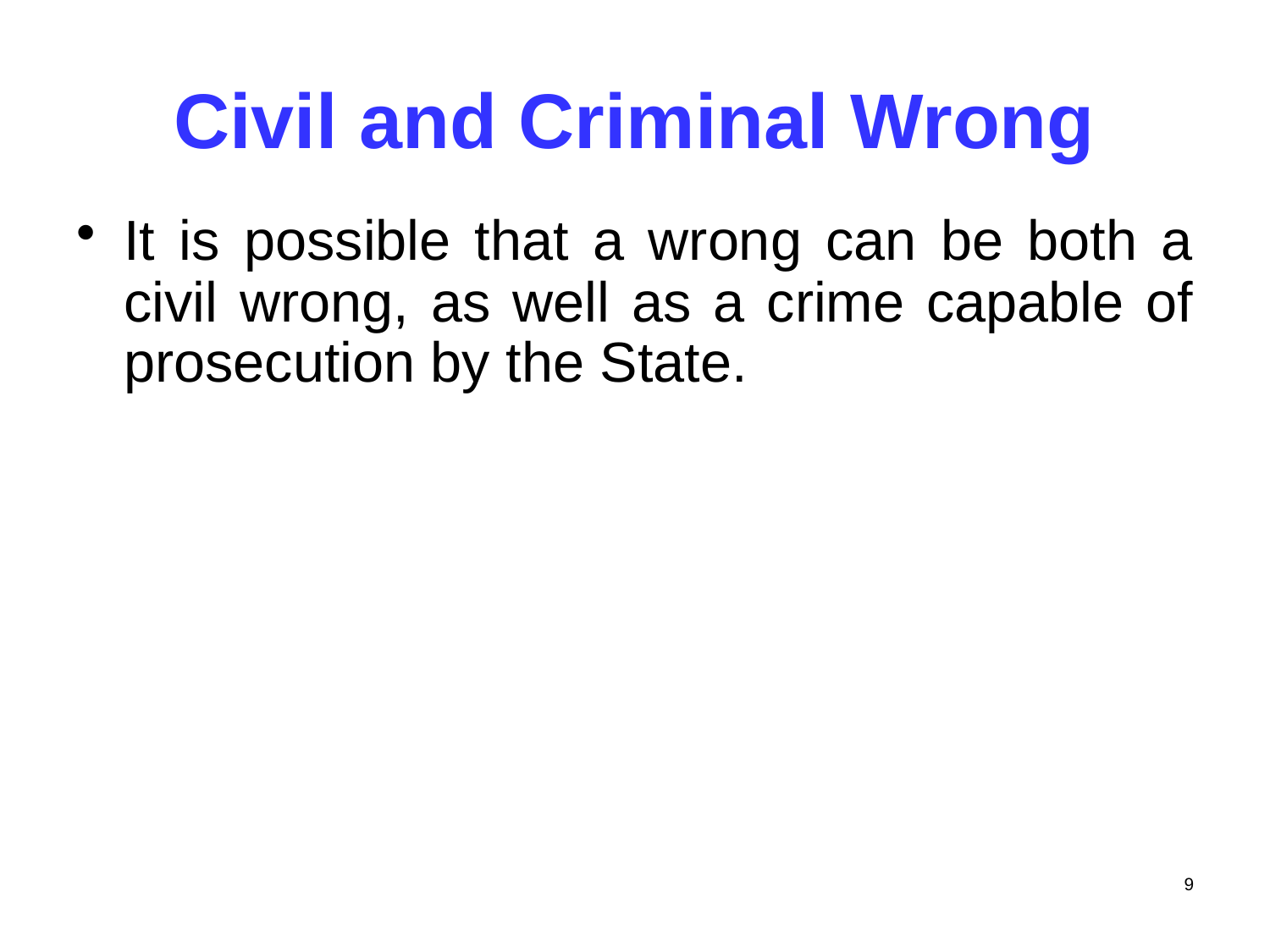

# Civil and Criminal Wrong
It is possible that a wrong can be both a civil wrong, as well as a crime capable of prosecution by the State.
9